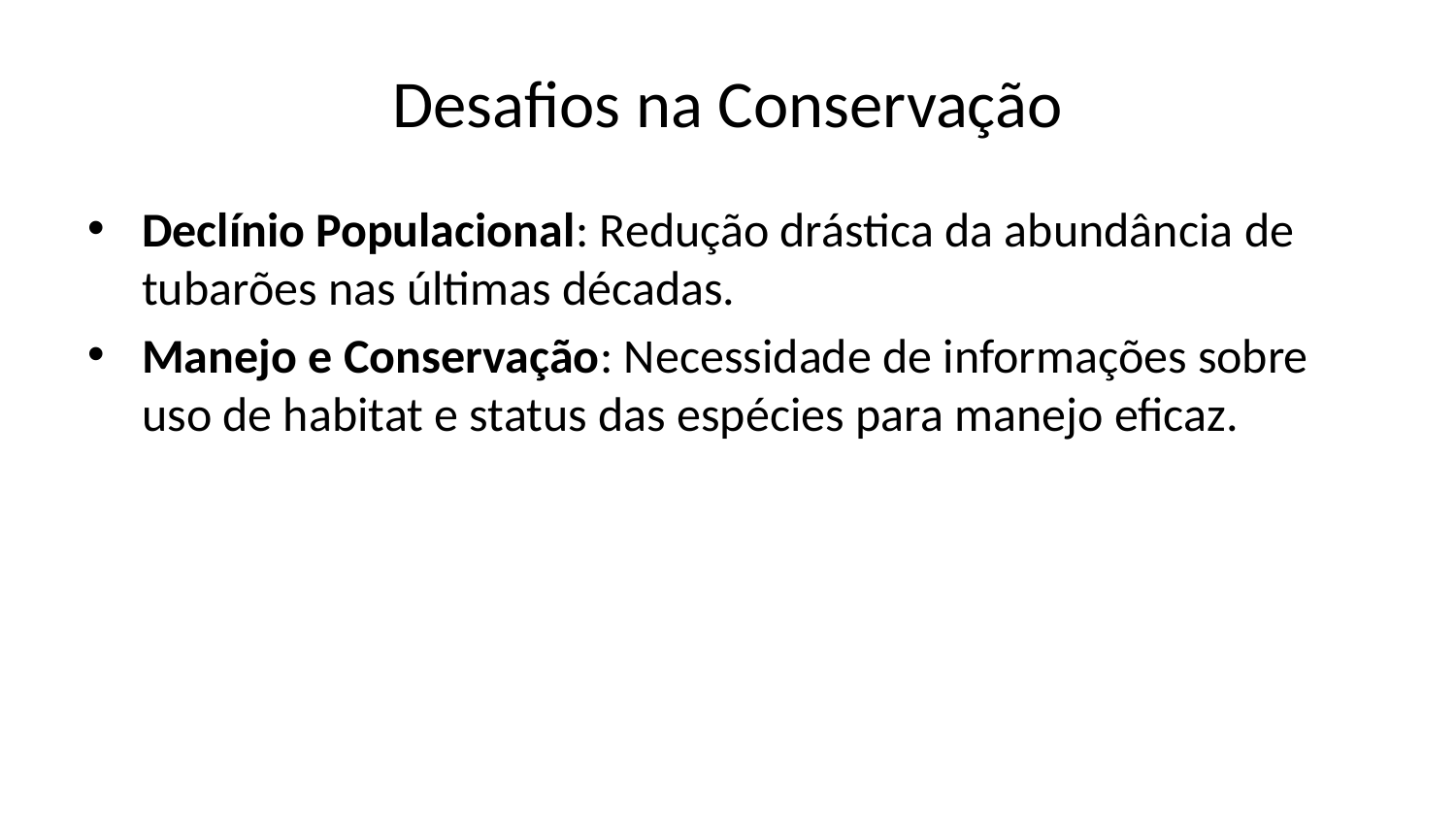

# Desafios na Conservação
Declínio Populacional: Redução drástica da abundância de tubarões nas últimas décadas.
Manejo e Conservação: Necessidade de informações sobre uso de habitat e status das espécies para manejo eficaz.